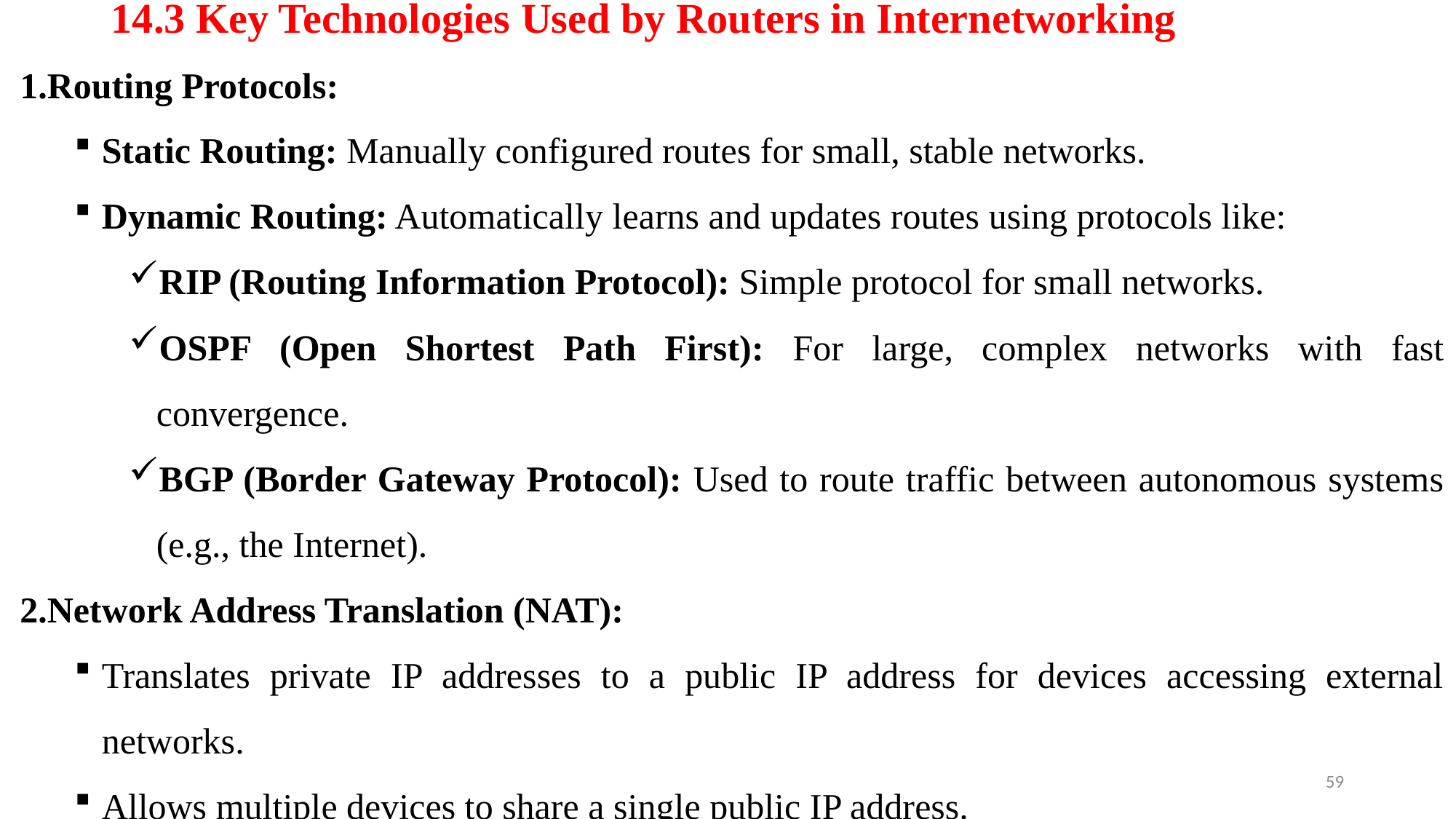

# 14.3 Key Technologies Used by Routers in Internetworking
Routing Protocols:
Static Routing: Manually configured routes for small, stable networks.
Dynamic Routing: Automatically learns and updates routes using protocols like:
RIP (Routing Information Protocol): Simple protocol for small networks.
OSPF (Open Shortest Path First): For large, complex networks with fast convergence.
BGP (Border Gateway Protocol): Used to route traffic between autonomous systems (e.g., the Internet).
Network Address Translation (NAT):
Translates private IP addresses to a public IP address for devices accessing external networks.
Allows multiple devices to share a single public IP address.
59